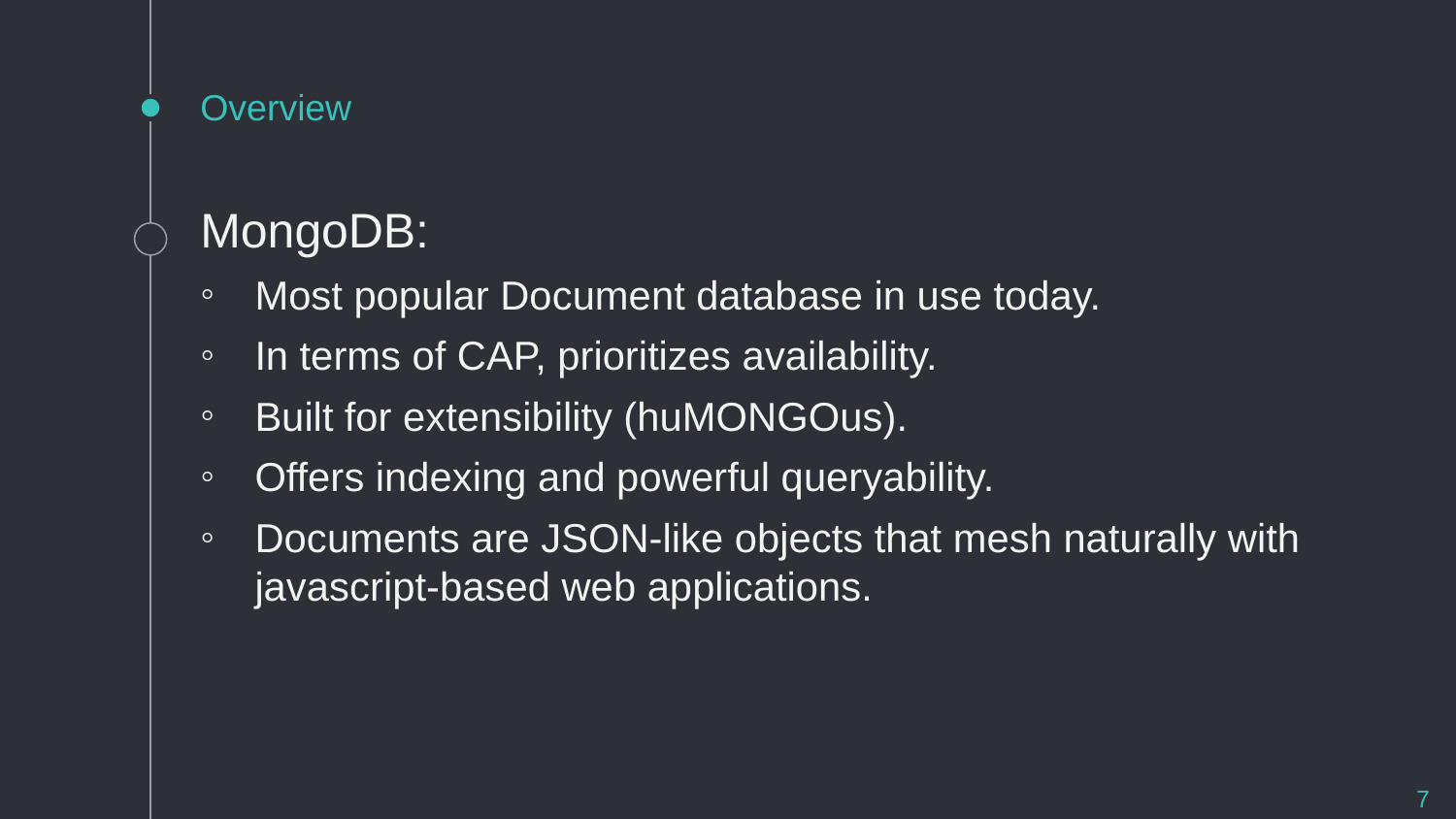

# Overview
MongoDB:
Most popular Document database in use today.
In terms of CAP, prioritizes availability.
Built for extensibility (huMONGOus).
Offers indexing and powerful queryability.
Documents are JSON-like objects that mesh naturally with javascript-based web applications.
7